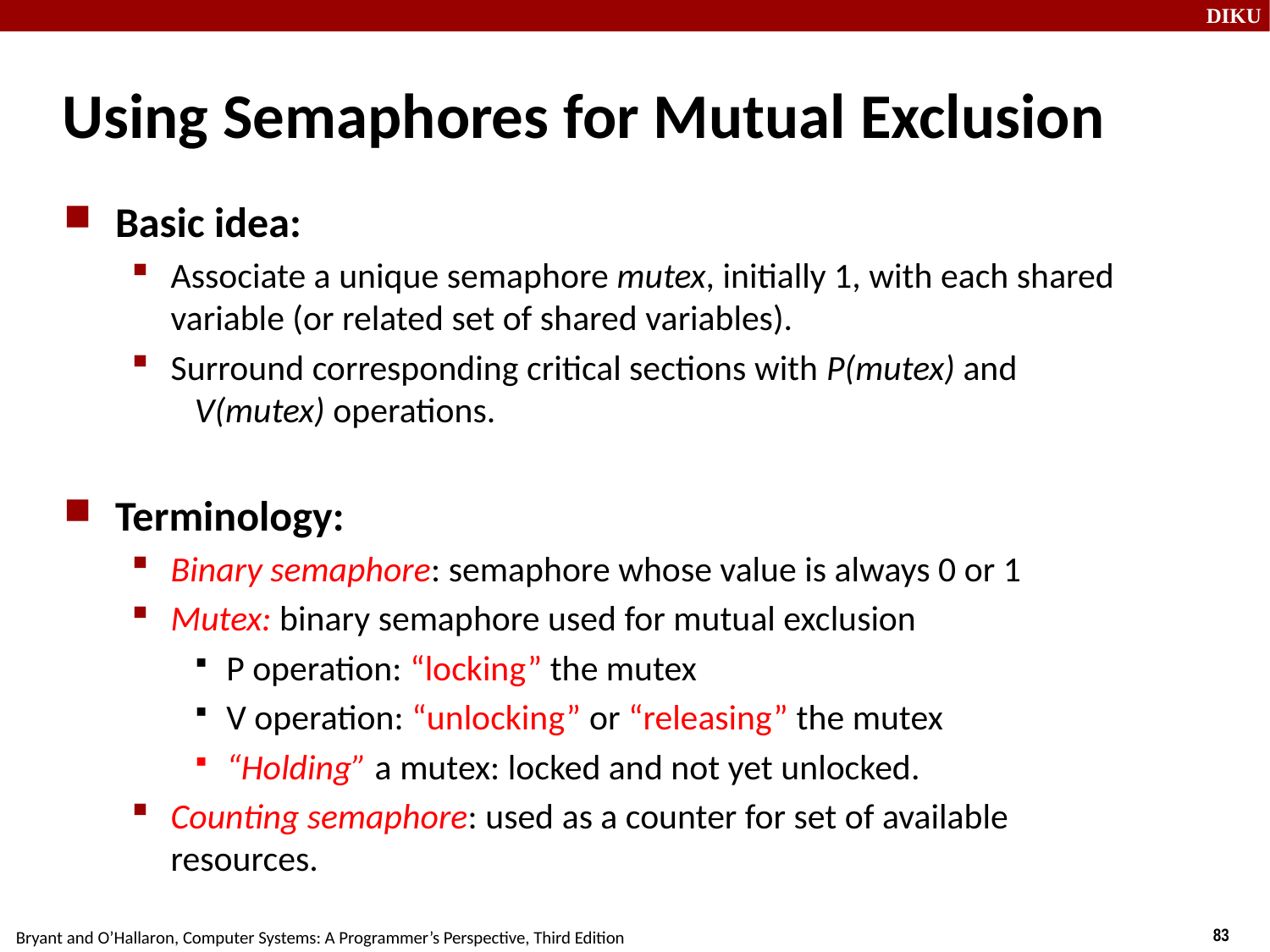

Using Semaphores for Mutual Exclusion
Basic idea:
Associate a unique semaphore mutex, initially 1, with each shared variable (or related set of shared variables).
Surround corresponding critical sections with P(mutex) and
	V(mutex) operations.

Terminology:
Binary semaphore: semaphore whose value is always 0 or 1
Mutex: binary semaphore used for mutual exclusion
P operation: “locking” the mutex
V operation: “unlocking” or “releasing” the mutex
“Holding” a mutex: locked and not yet unlocked.
Counting semaphore: used as a counter for set of available resources.